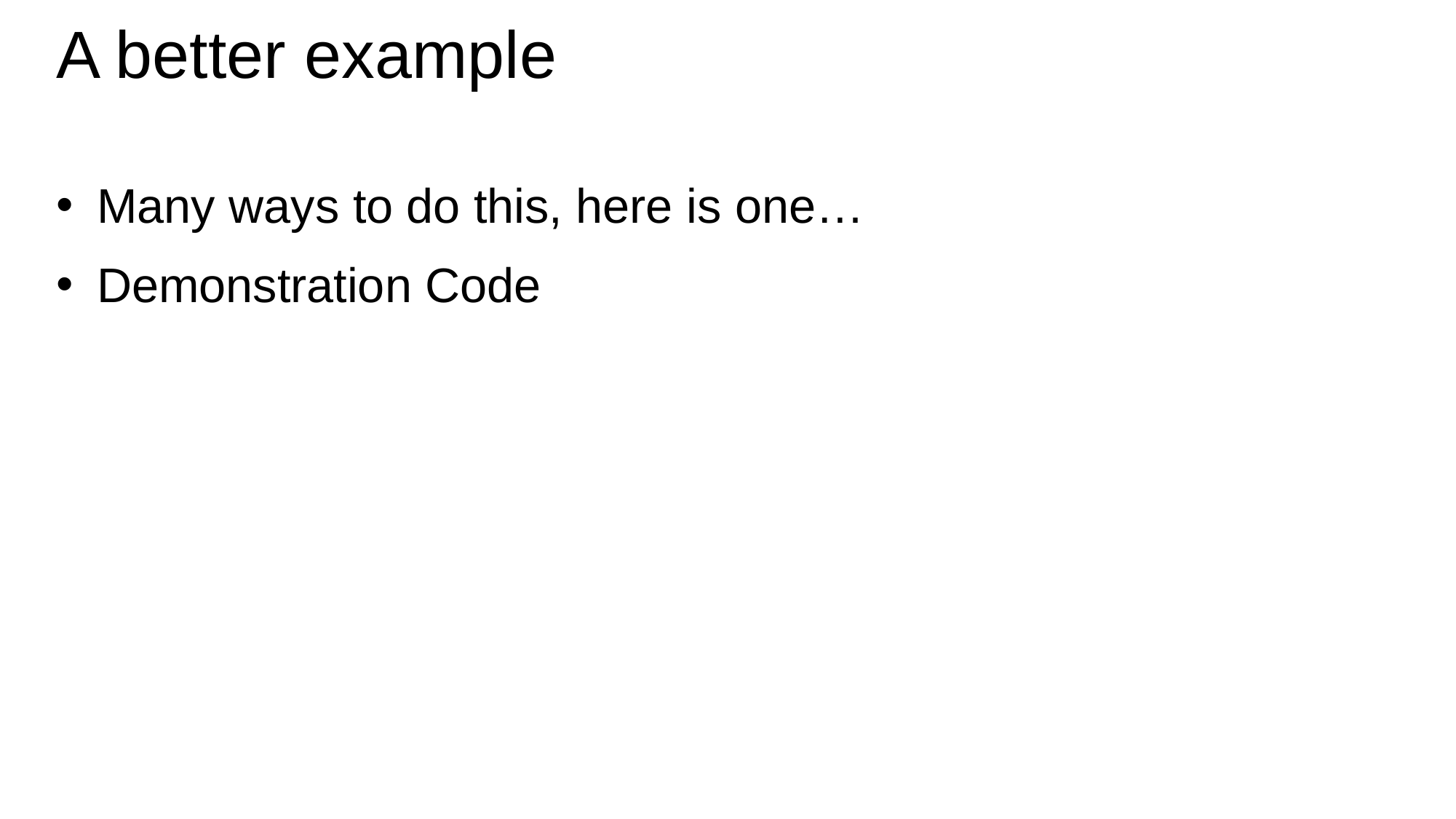

# A better example
Many ways to do this, here is one…
Demonstration Code